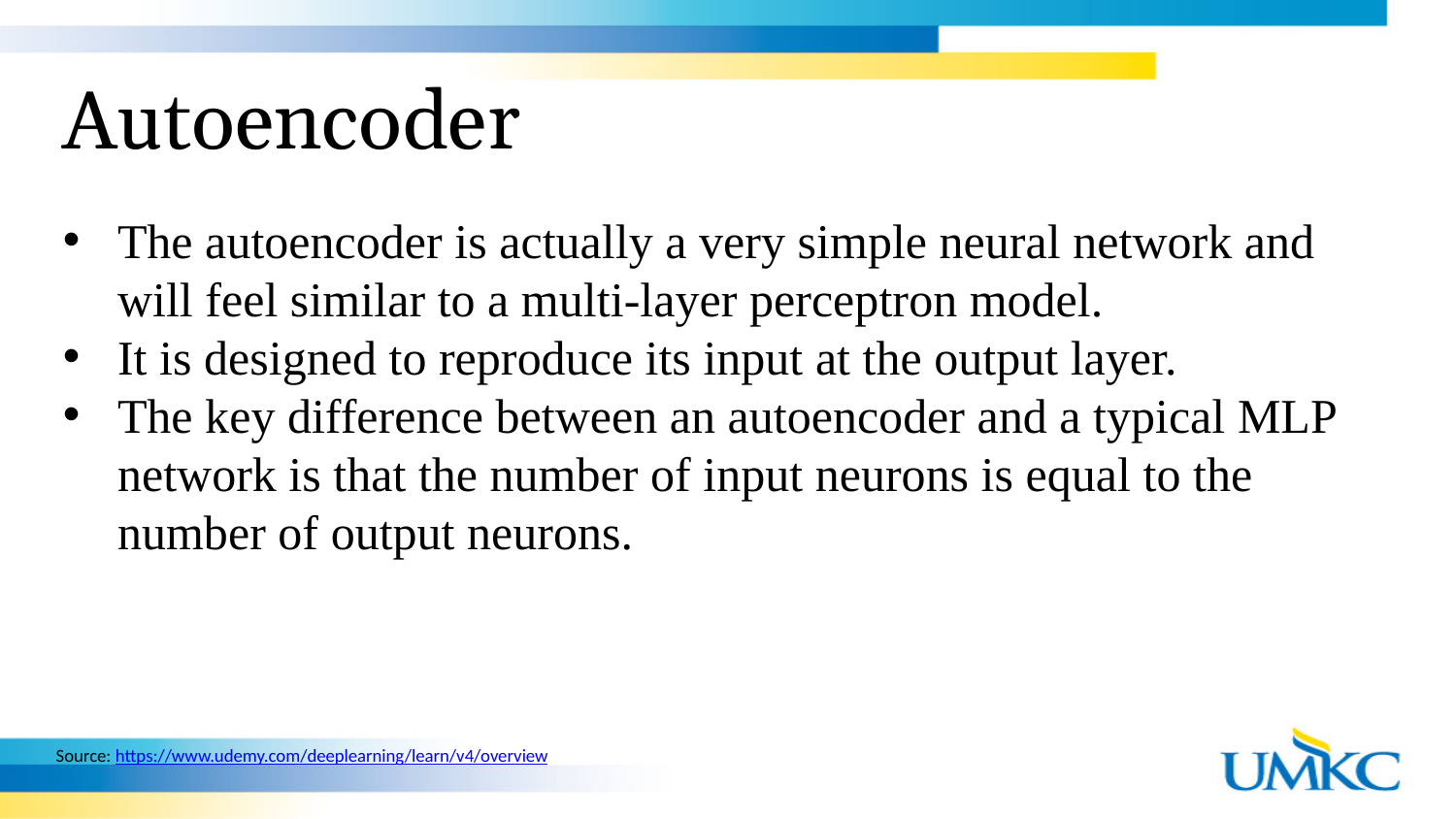

Autoencoder
The autoencoder is actually a very simple neural network and will feel similar to a multi-layer perceptron model.
It is designed to reproduce its input at the output layer.
The key difference between an autoencoder and a typical MLP network is that the number of input neurons is equal to the number of output neurons.
Source: https://www.udemy.com/deeplearning/learn/v4/overview